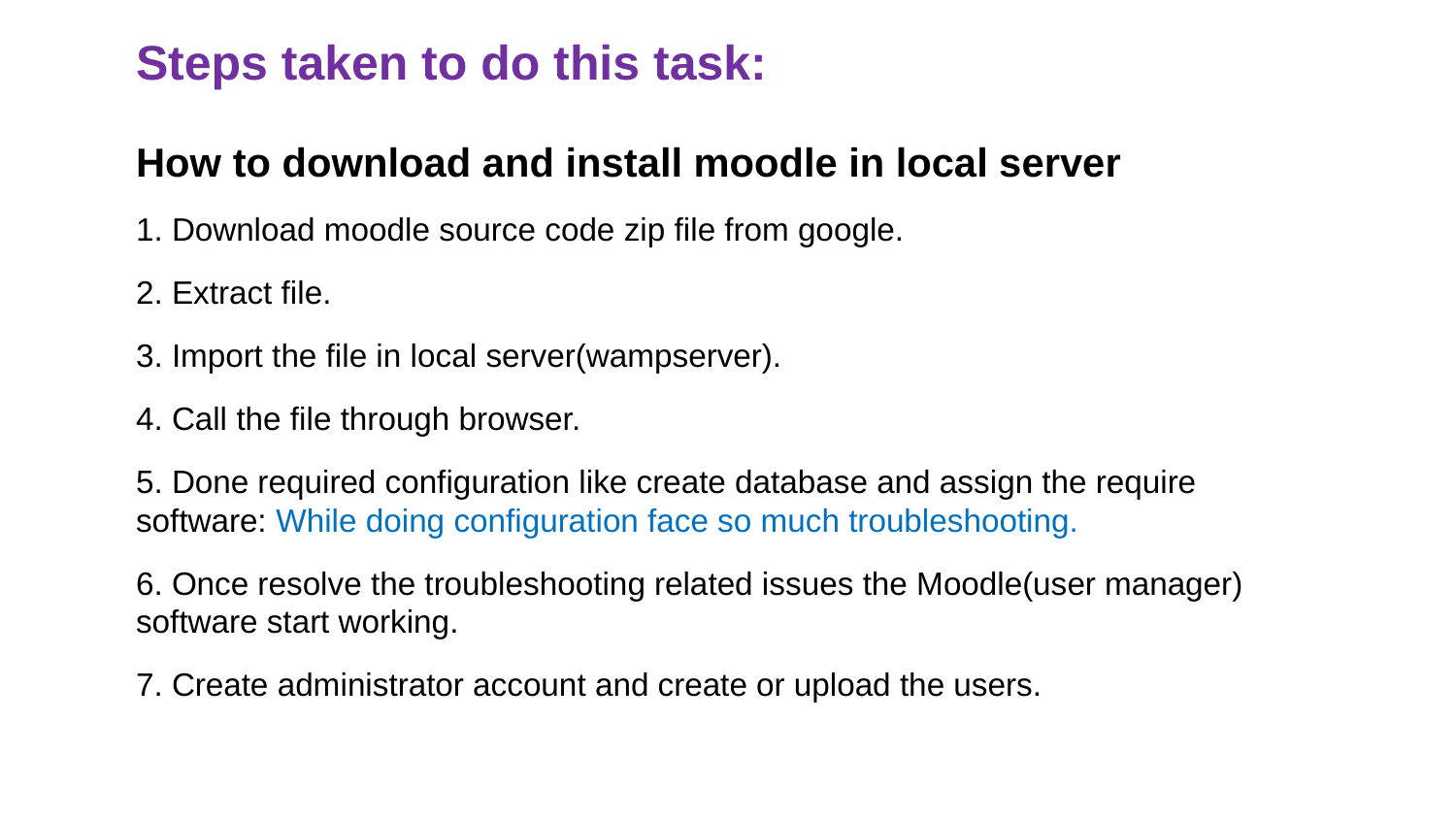

# Steps taken to do this task:
How to download and install moodle in local server
1. Download moodle source code zip file from google.
2. Extract file.
3. Import the file in local server(wampserver).
4. Call the file through browser.
5. Done required configuration like create database and assign the require software: While doing configuration face so much troubleshooting.
6. Once resolve the troubleshooting related issues the Moodle(user manager) software start working.
7. Create administrator account and create or upload the users.